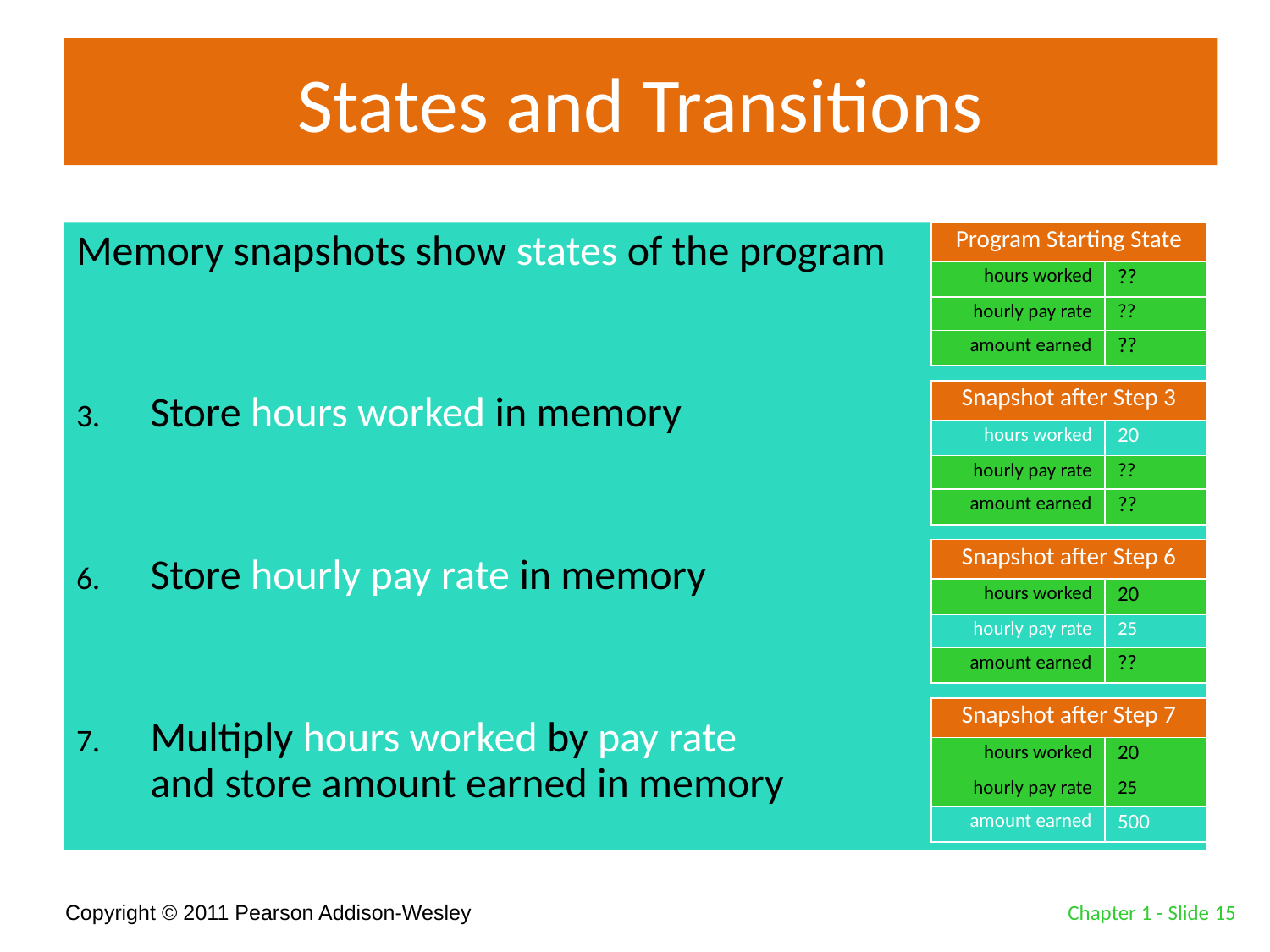

# States and Transitions
Memory snapshots show states of the program

Store hours worked in memory

Store hourly pay rate in memory

Multiply hours worked by pay rate
and store amount earned in memory
| Program Starting State |  |
| --- | --- |
| hours worked | ?? |
| hourly pay rate | ?? |
| amount earned | ?? |
| Snapshot after Step 3 |  |
| --- | --- |
| hours worked | 20 |
| hourly pay rate | ?? |
| amount earned | ?? |
| Snapshot after Step 6 |  |
| --- | --- |
| hours worked | 20 |
| hourly pay rate | 25 |
| amount earned | ?? |
| Snapshot after Step 7 |  |
| --- | --- |
| hours worked | 20 |
| hourly pay rate | 25 |
| amount earned | 500 |
Chapter 1 - Slide 15